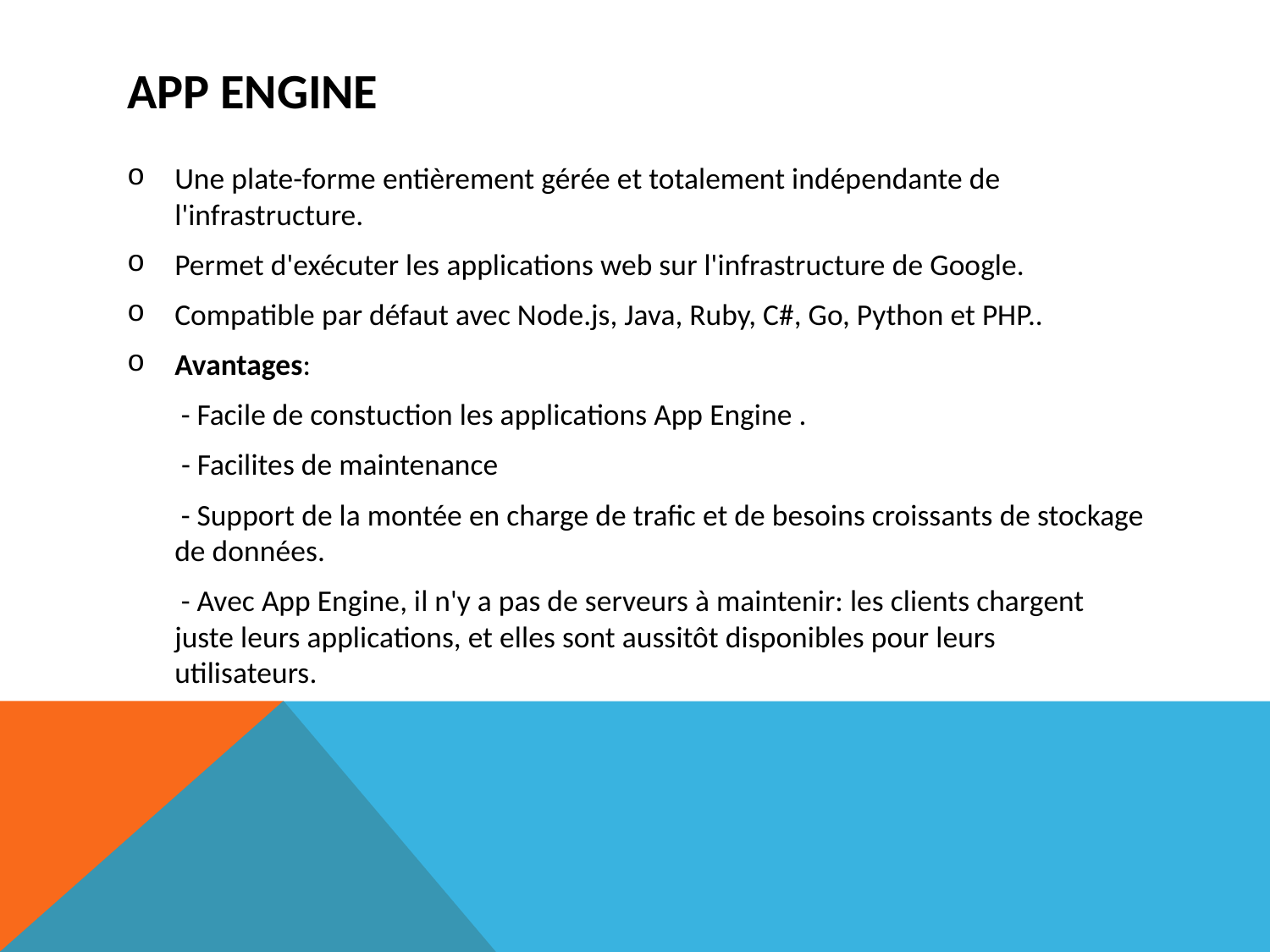

# App Engine
Une plate-forme entièrement gérée et totalement indépendante de l'infrastructure.
Permet d'exécuter les applications web sur l'infrastructure de Google.
Compatible par défaut avec Node.js, Java, Ruby, C#, Go, Python et PHP..
Avantages:
        - Facile de constuction les applications App Engine .
	 - Facilites de maintenance
        - Support de la montée en charge de trafic et de besoins croissants de stockage de données.
        - Avec App Engine, il n'y a pas de serveurs à maintenir: les clients chargent juste leurs applications, et elles sont aussitôt disponibles pour leurs utilisateurs.